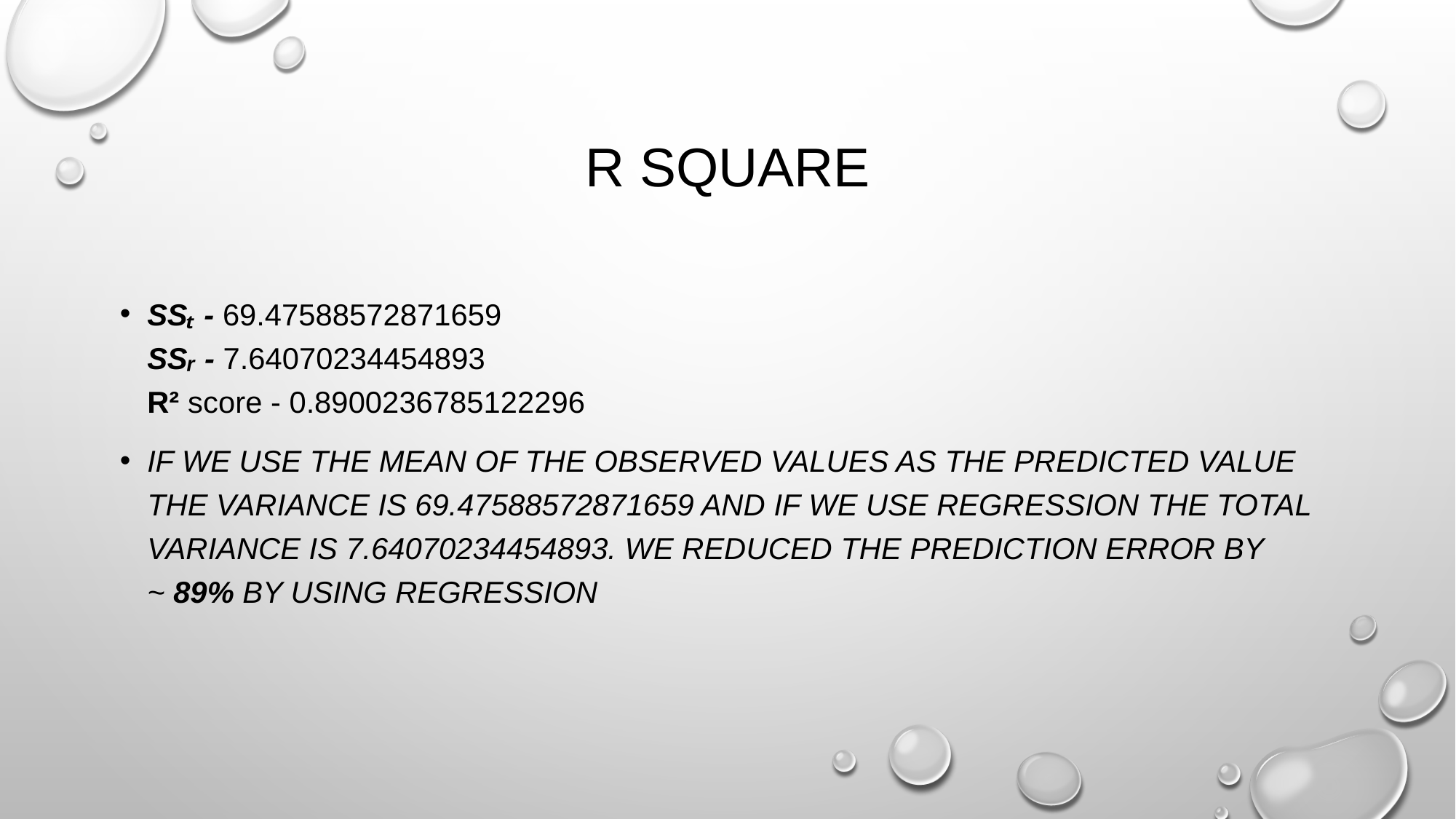

# R Square
SSₜ - 69.47588572871659
SSᵣ - 7.64070234454893
R² score - 0.8900236785122296
If we use the mean of the observed values as the predicted value the variance is 69.47588572871659 and if we use regression the total variance is 7.64070234454893. We reduced the prediction error by ~ 89% by using regression